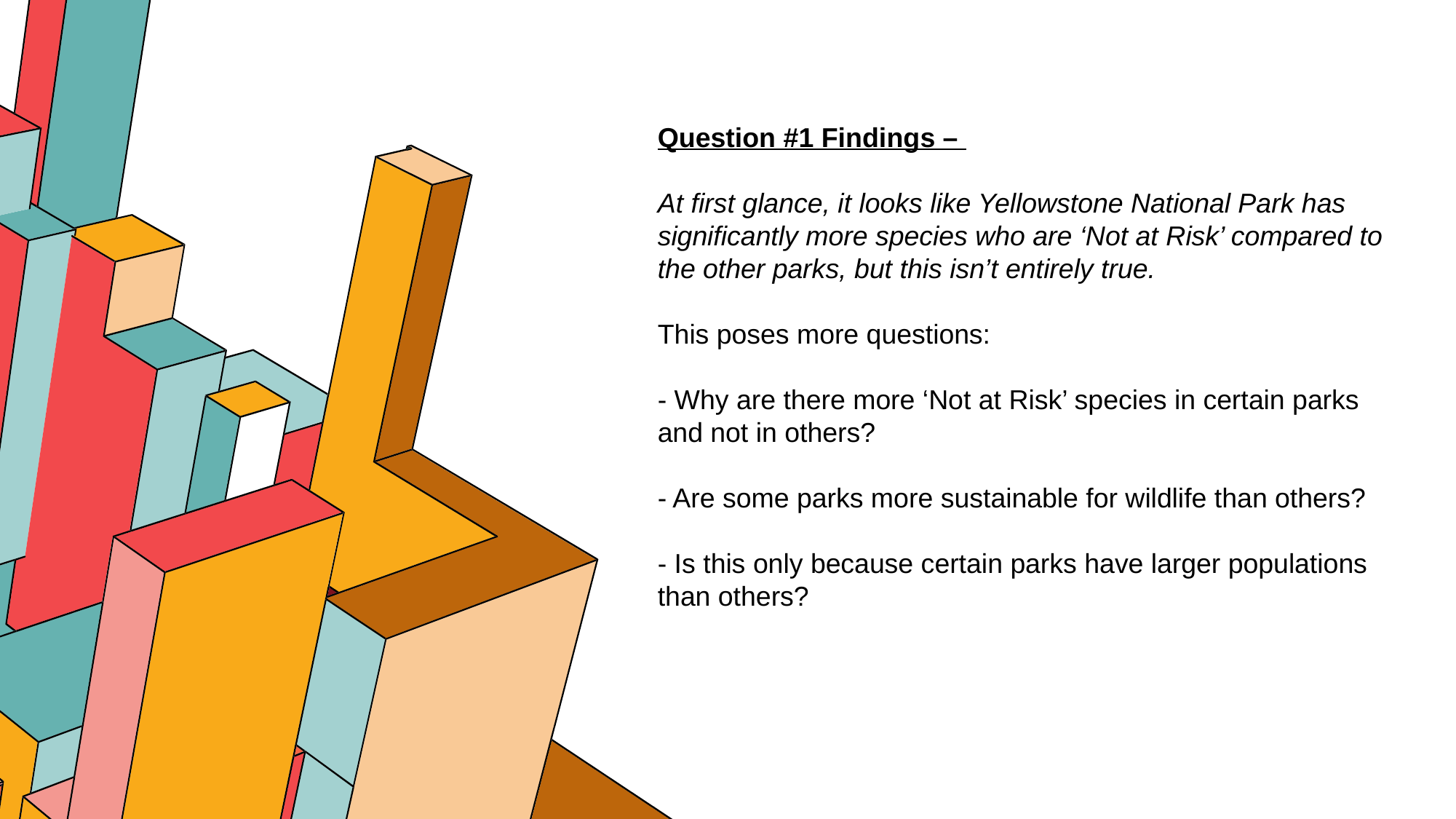

Question #1 Findings –

At first glance, it looks like Yellowstone National Park has significantly more species who are ‘Not at Risk’ compared to the other parks, but this isn’t entirely true.

This poses more questions:

- Why are there more ‘Not at Risk’ species in certain parks and not in others?

- Are some parks more sustainable for wildlife than others?

- Is this only because certain parks have larger populations than others?